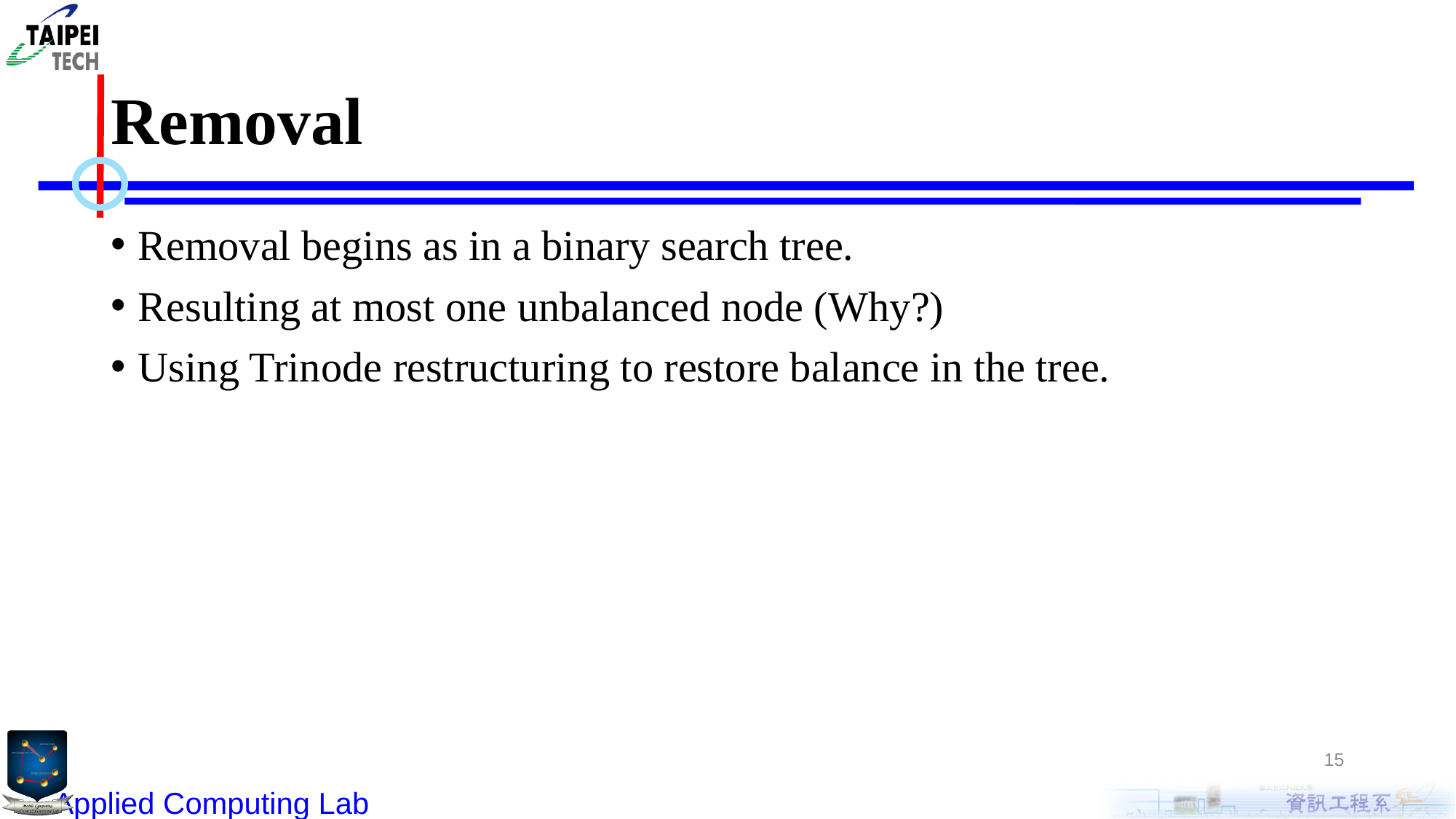

# Removal
Removal begins as in a binary search tree.
Resulting at most one unbalanced node (Why?)
Using Trinode restructuring to restore balance in the tree.
15